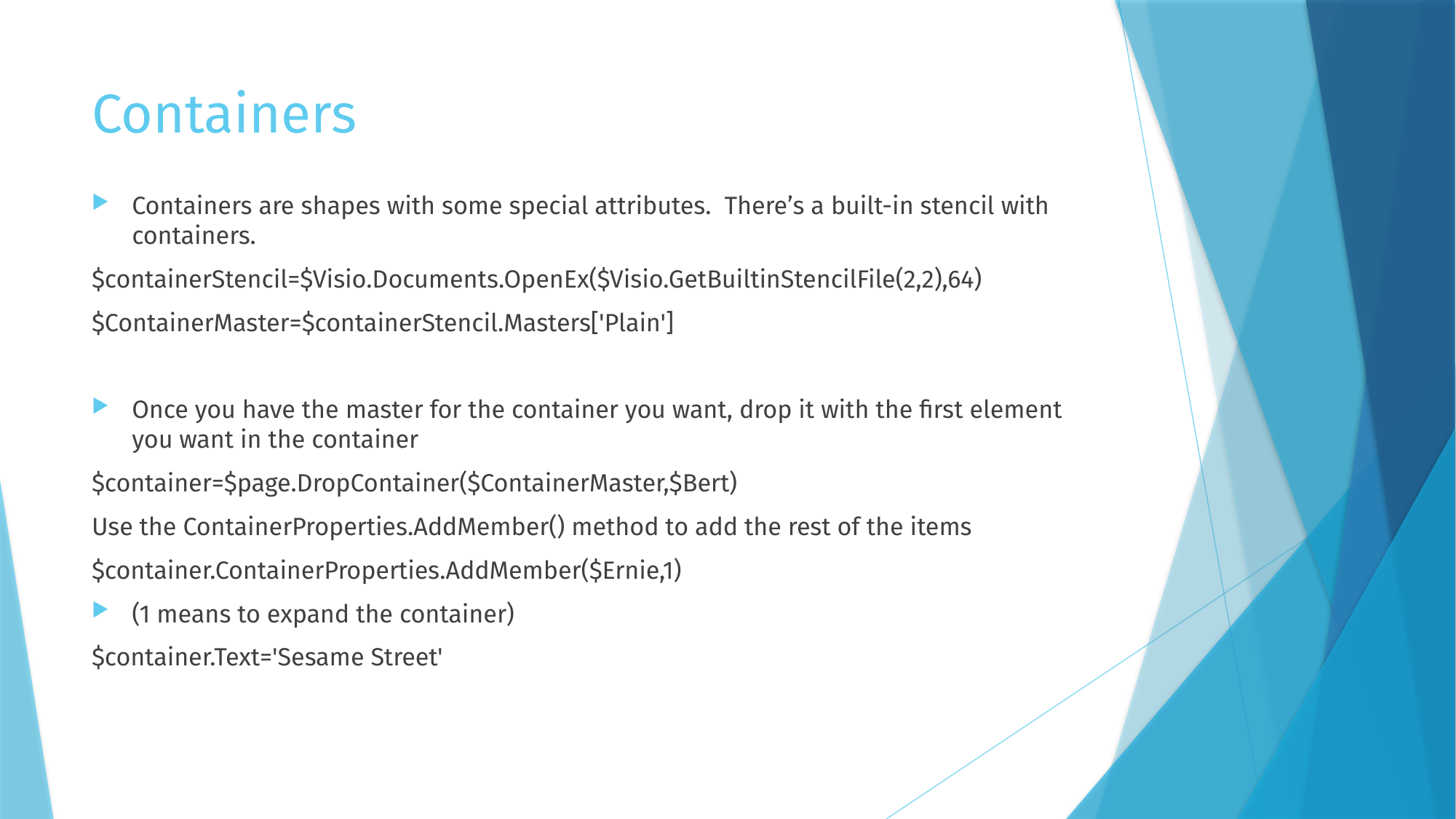

# Containers
Containers are shapes with some special attributes.  There’s a built-in stencil with containers.
$containerStencil=$Visio.Documents.OpenEx($Visio.GetBuiltinStencilFile(2,2),64)
$ContainerMaster=$containerStencil.Masters['Plain']

Once you have the master for the container you want, drop it with the first element you want in the container
$container=$page.DropContainer($ContainerMaster,$Bert)
Use the ContainerProperties.AddMember() method to add the rest of the items
$container.ContainerProperties.AddMember($Ernie,1)
(1 means to expand the container)
$container.Text='Sesame Street'